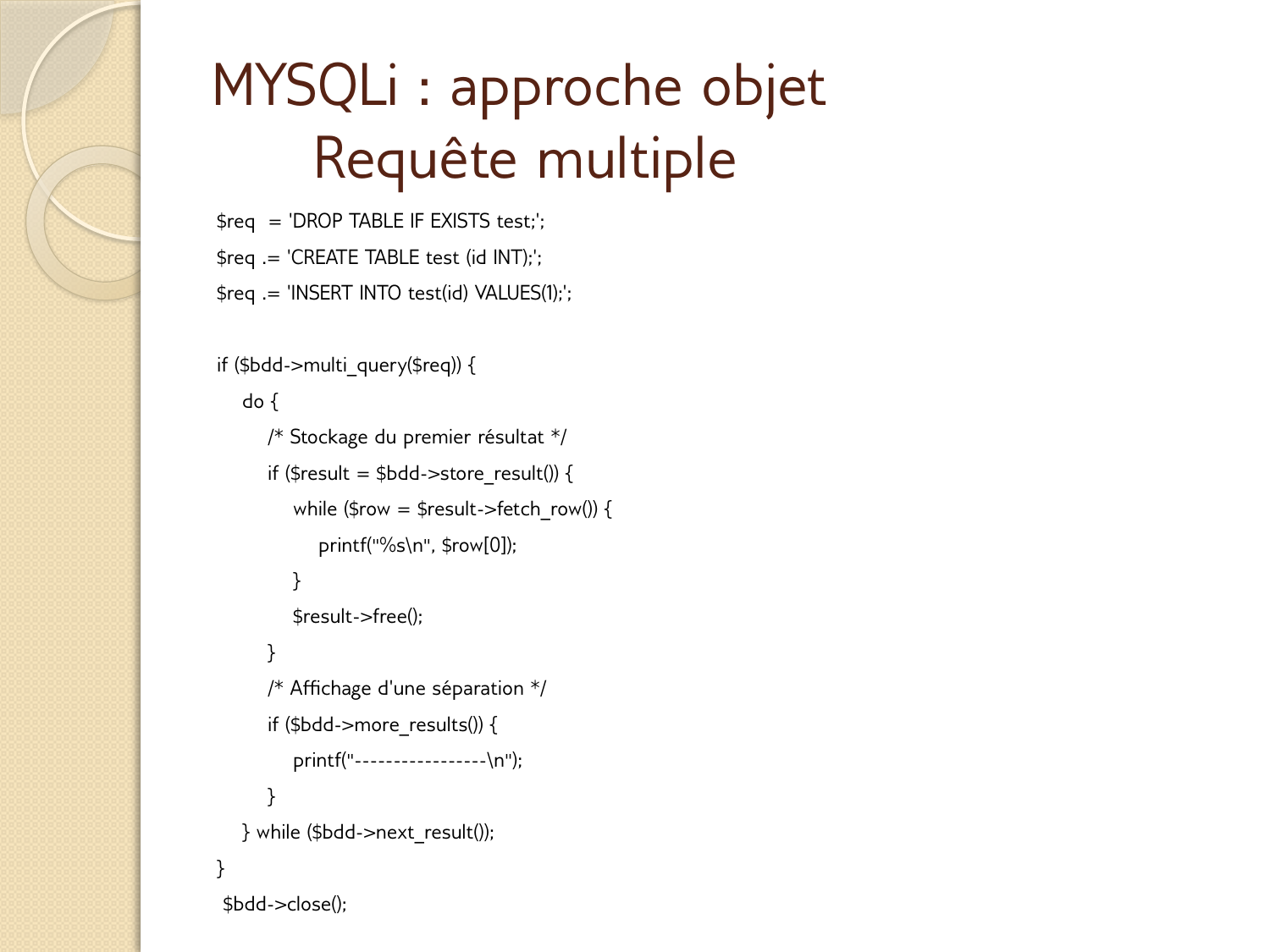

# MYSQLi : approche objet Requête multiple
$req  = 'DROP TABLE IF EXISTS test;';
$req .= 'CREATE TABLE test (id INT);';
$req .= 'INSERT INTO test(id) VALUES(1);';

if ($bdd->multi_query($req)) {
    do {
        /* Stockage du premier résultat */
        if ($result = $bdd->store_result()) {
            while ($row = $result->fetch_row()) {
                printf("%s\n", $row[0]);
            }
            $result->free();
        }
        /* Affichage d'une séparation */
        if ($bdd->more_results()) {
            printf("-----------------\n");
        }
    } while ($bdd->next_result());
}
 $bdd->close();